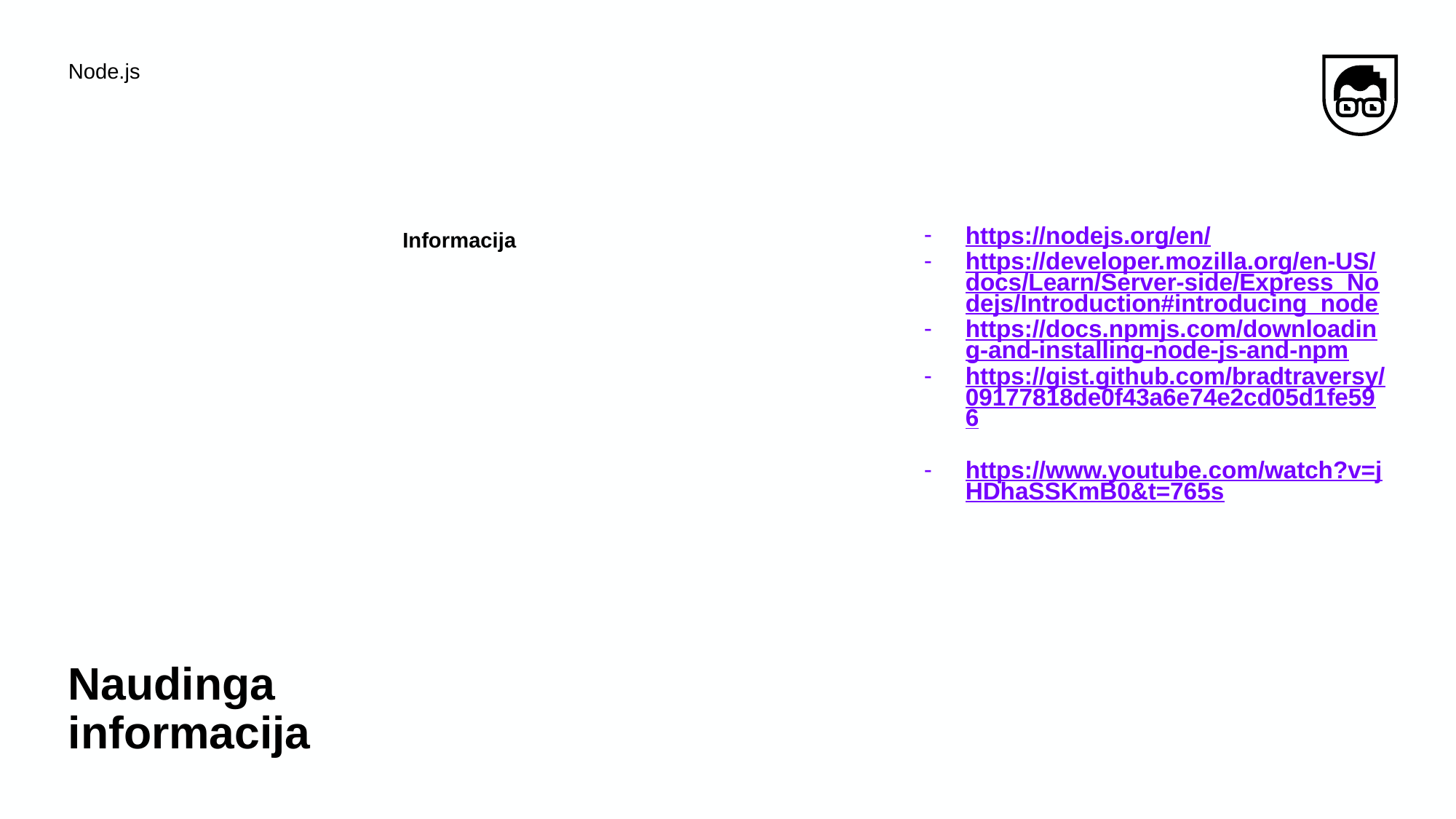

Node.js
Informacija
https://nodejs.org/en/
https://developer.mozilla.org/en-US/docs/Learn/Server-side/Express_Nodejs/Introduction#introducing_node
https://docs.npmjs.com/downloading-and-installing-node-js-and-npm
https://gist.github.com/bradtraversy/09177818de0f43a6e74e2cd05d1fe596
https://www.youtube.com/watch?v=jHDhaSSKmB0&t=765s
# Naudinga informacija